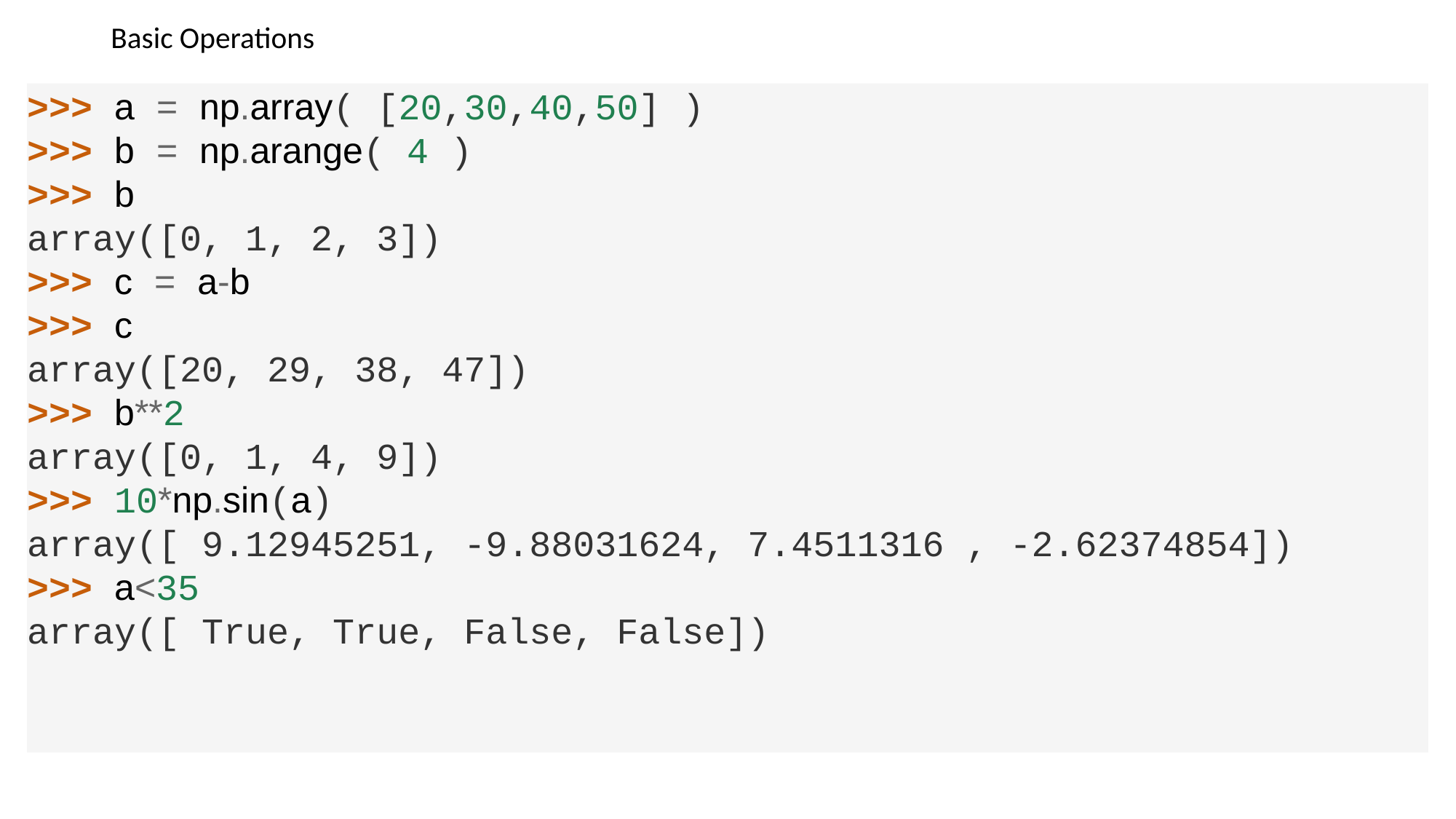

# Basic Operations
>>> a = np.array( [20,30,40,50] )
>>> b = np.arange( 4 )
>>> b
array([0, 1, 2, 3])
>>> c = a-b
>>> c
array([20, 29, 38, 47])
>>> b**2
array([0, 1, 4, 9])
>>> 10*np.sin(a)
array([ 9.12945251, -9.88031624, 7.4511316 , -2.62374854])
>>> a<35
array([ True, True, False, False])
Arithmetic operators on arrays apply elementwise. A new array is created and filled with the result.